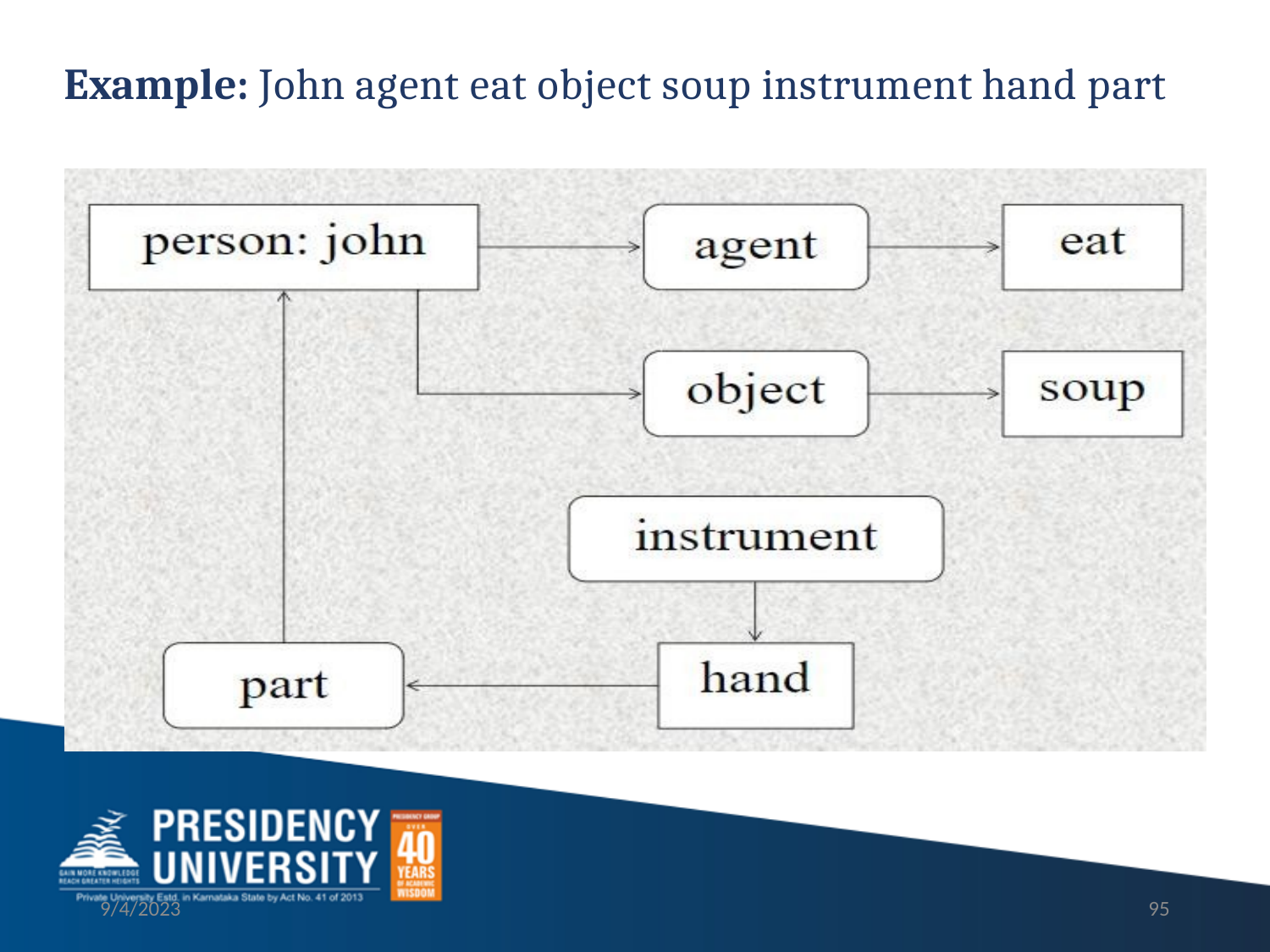

# Example: John agent eat object soup instrument hand part

9/4/2023
95